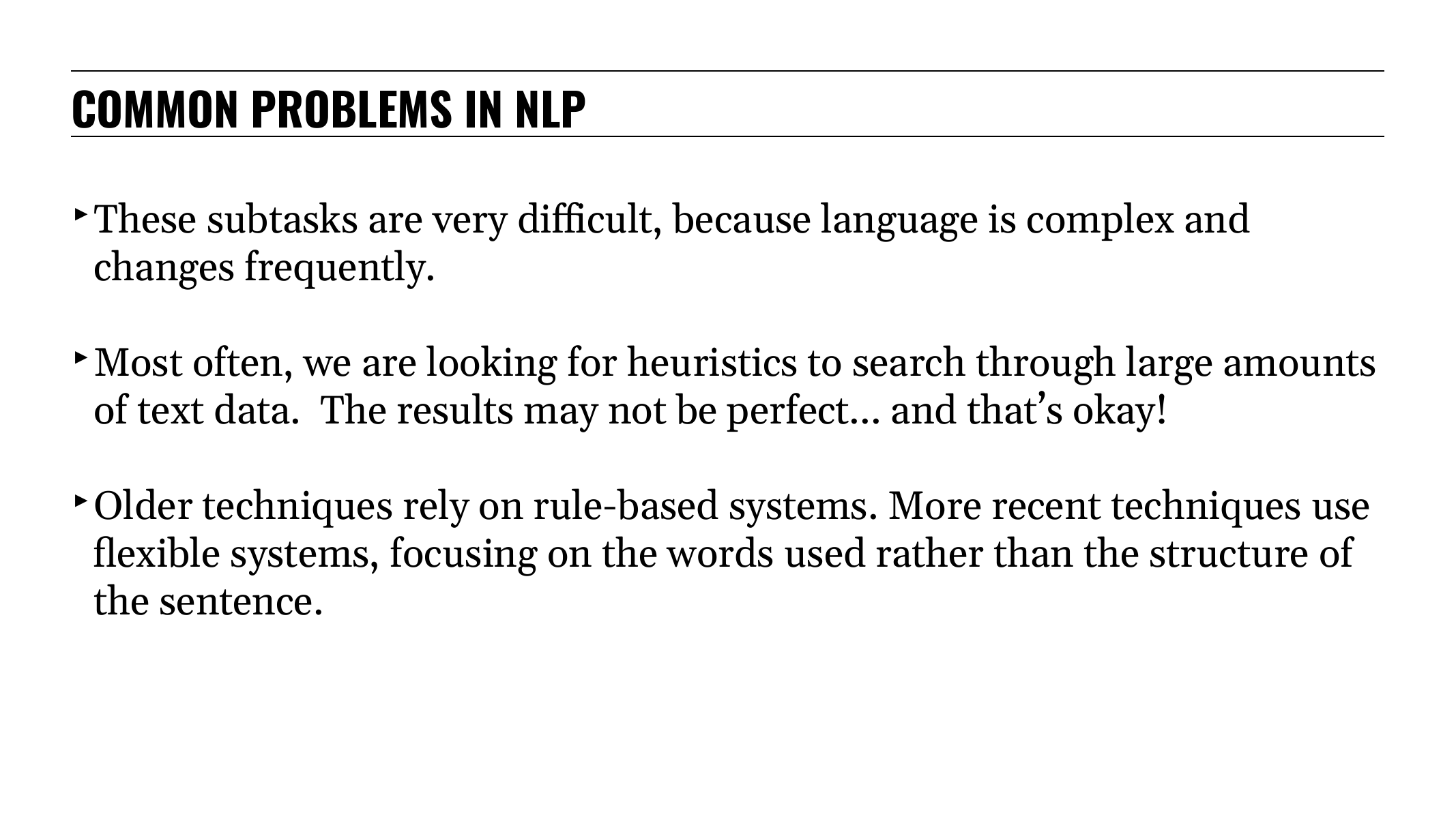

COMMON PROBLEMS IN NLP

These subtasks are very difficult, because language is complex and changes frequently.

Most often, we are looking for heuristics to search through large amounts of text data.  The results may not be perfect... and that’s okay!

Older techniques rely on rule-based systems. More recent techniques use flexible systems, focusing on the words used rather than the structure of the sentence.